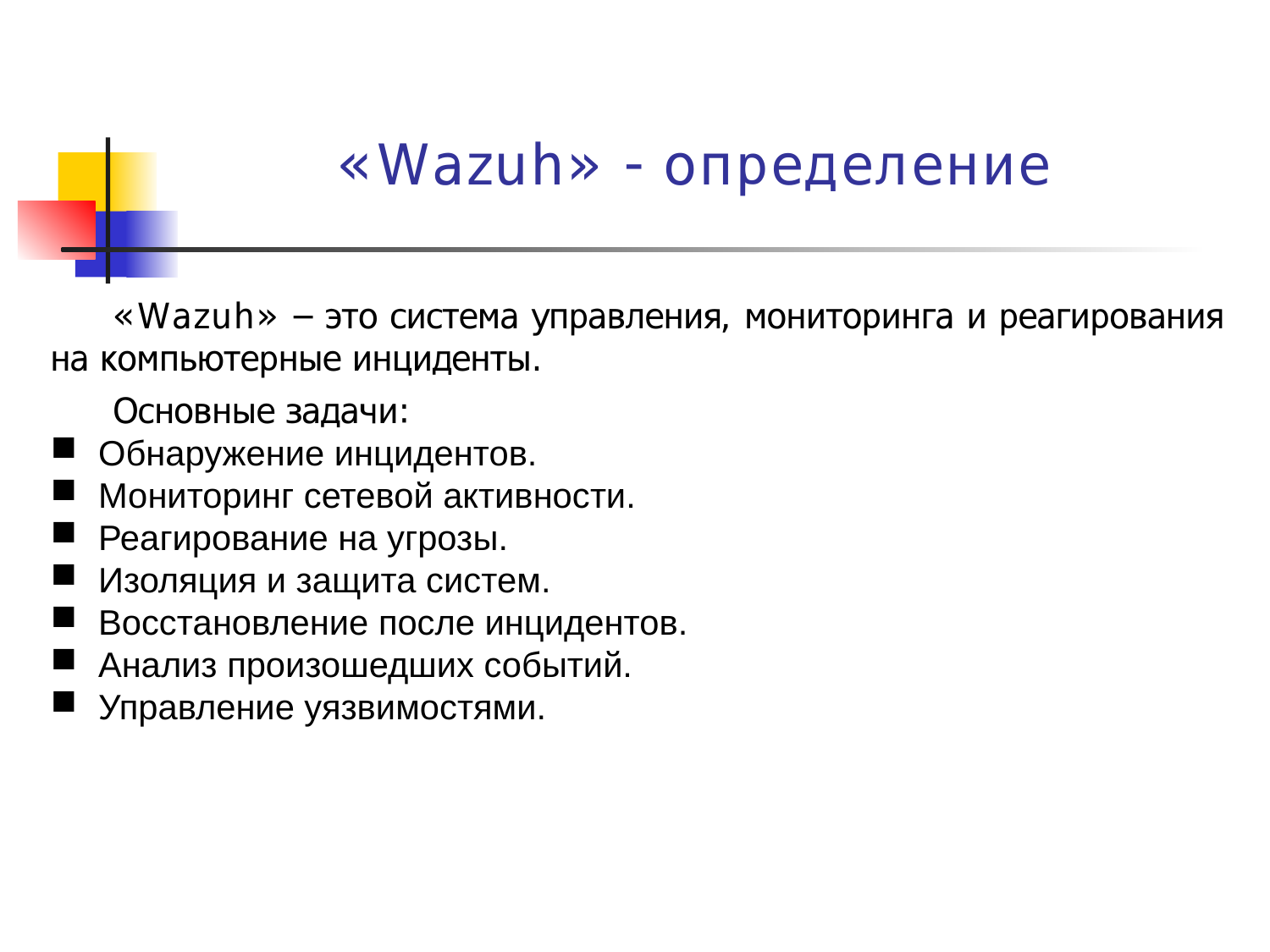

«Wazuh» - определение
«Wazuh» – это система управления, мониторинга и реагирования на компьютерные инциденты.
Основные задачи:
Обнаружение инцидентов.
Мониторинг сетевой активности.
Реагирование на угрозы.
Изоляция и защита систем.
Восстановление после инцидентов.
Анализ произошедших событий.
Управление уязвимостями.